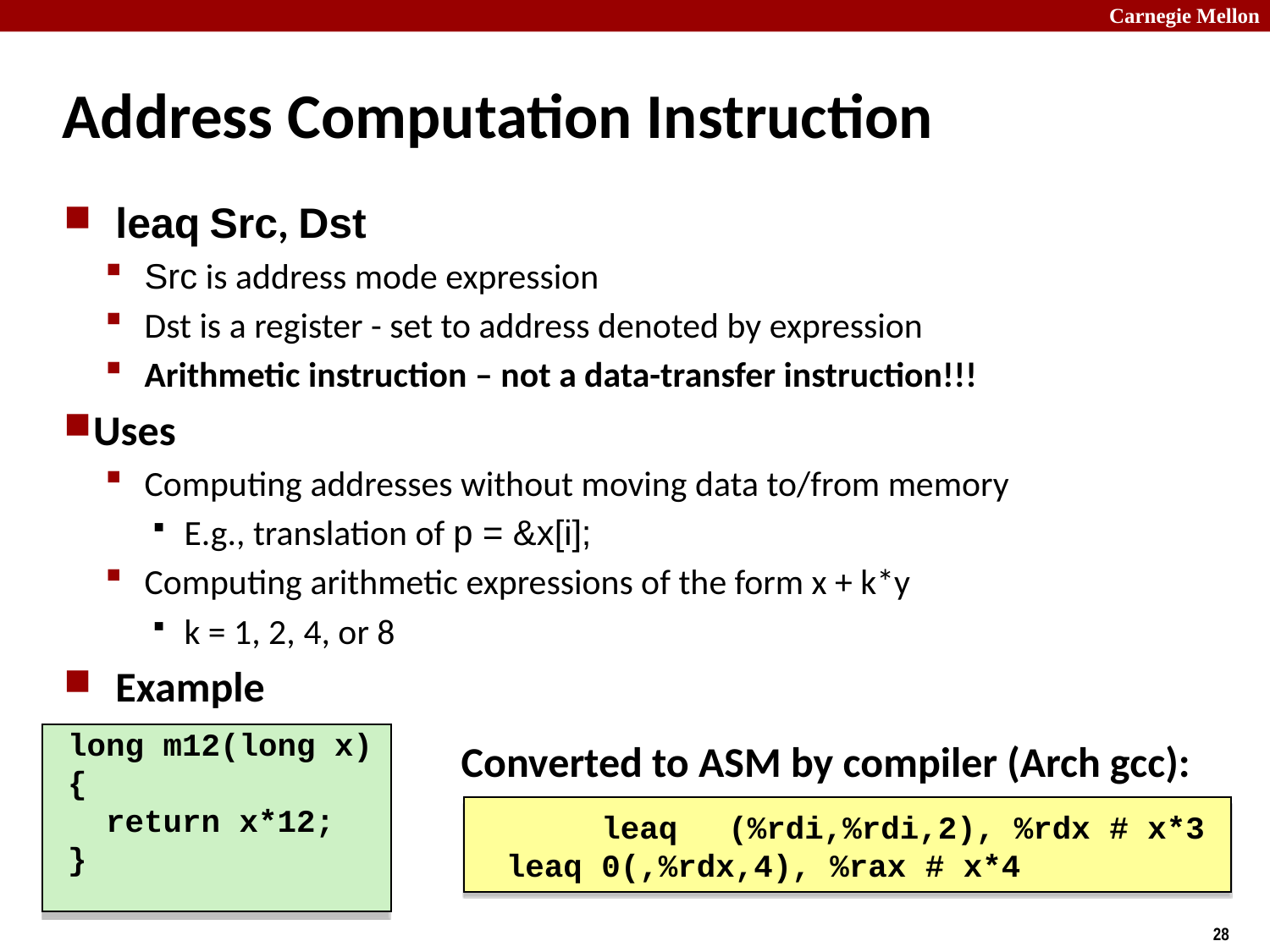

# Address Computation Instruction
leaq Src, Dst
Src is address mode expression
Dst is a register - set to address denoted by expression
Arithmetic instruction – not a data-transfer instruction!!!
Uses
Computing addresses without moving data to/from memory
E.g., translation of p = &x[i];
Computing arithmetic expressions of the form x + k*y
k = 1, 2, 4, or 8
Example
long m12(long x)
{
  return x*12;
}
Converted to ASM by compiler (Arch gcc):
﻿		leaq	(%rdi,%rdi,2), %rdx # x*3
	leaq	0(,%rdx,4), %rax # x*4